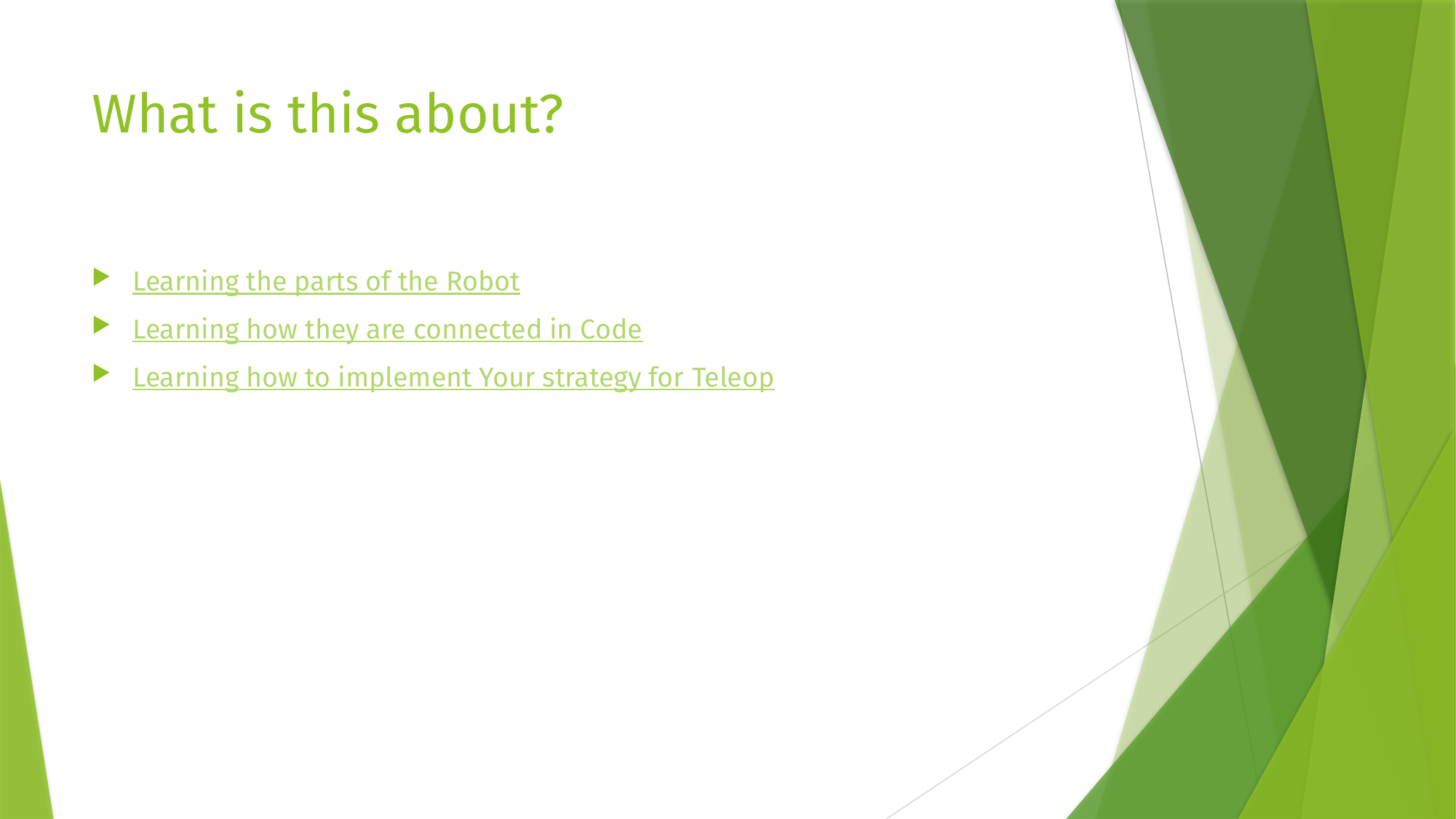

# What is this about?
Learning the parts of the Robot
Learning how they are connected in Code
Learning how to implement Your strategy for Teleop